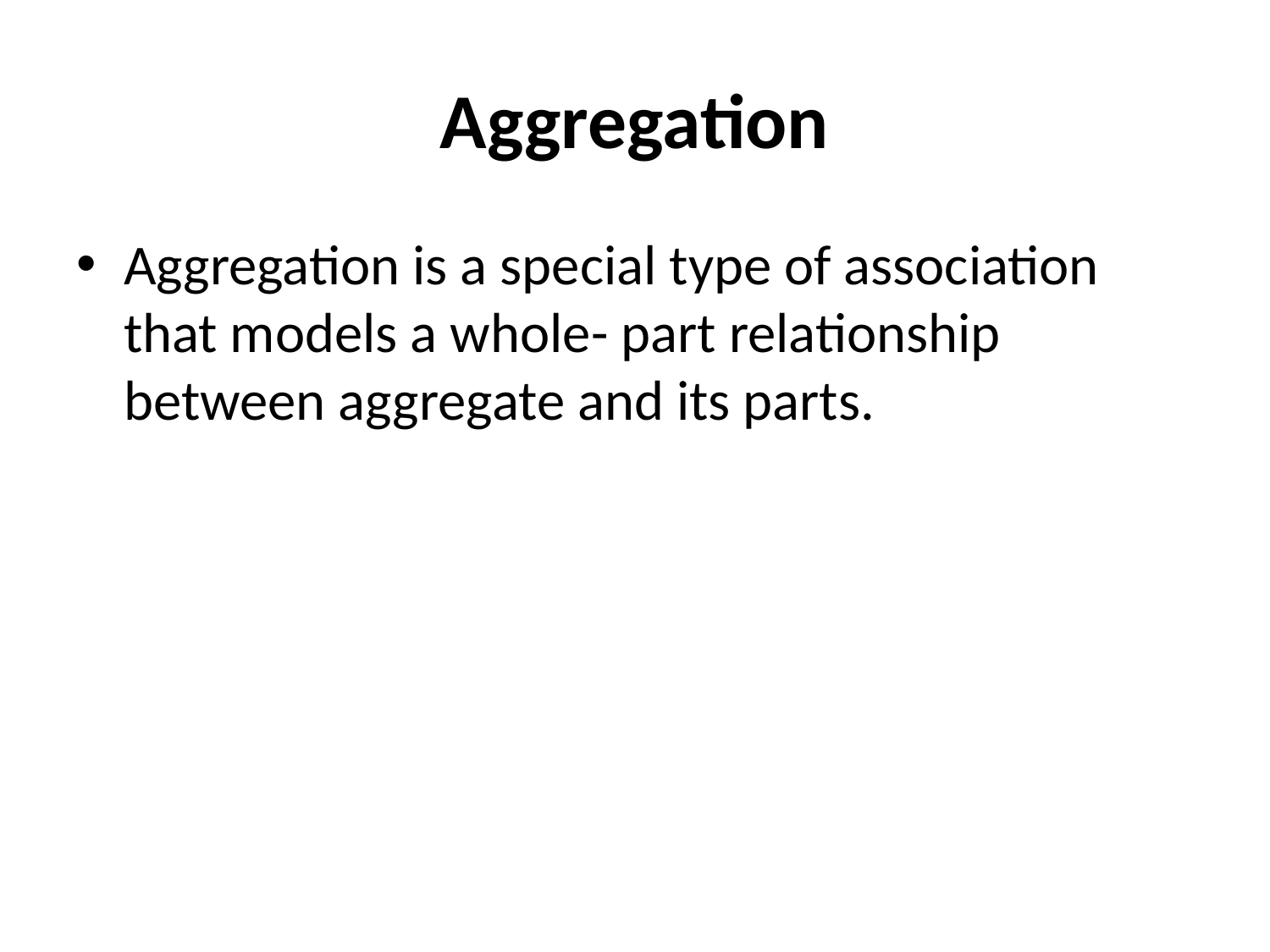

# Aggregation
Aggregation is a special type of association that models a whole- part relationship between aggregate and its parts.